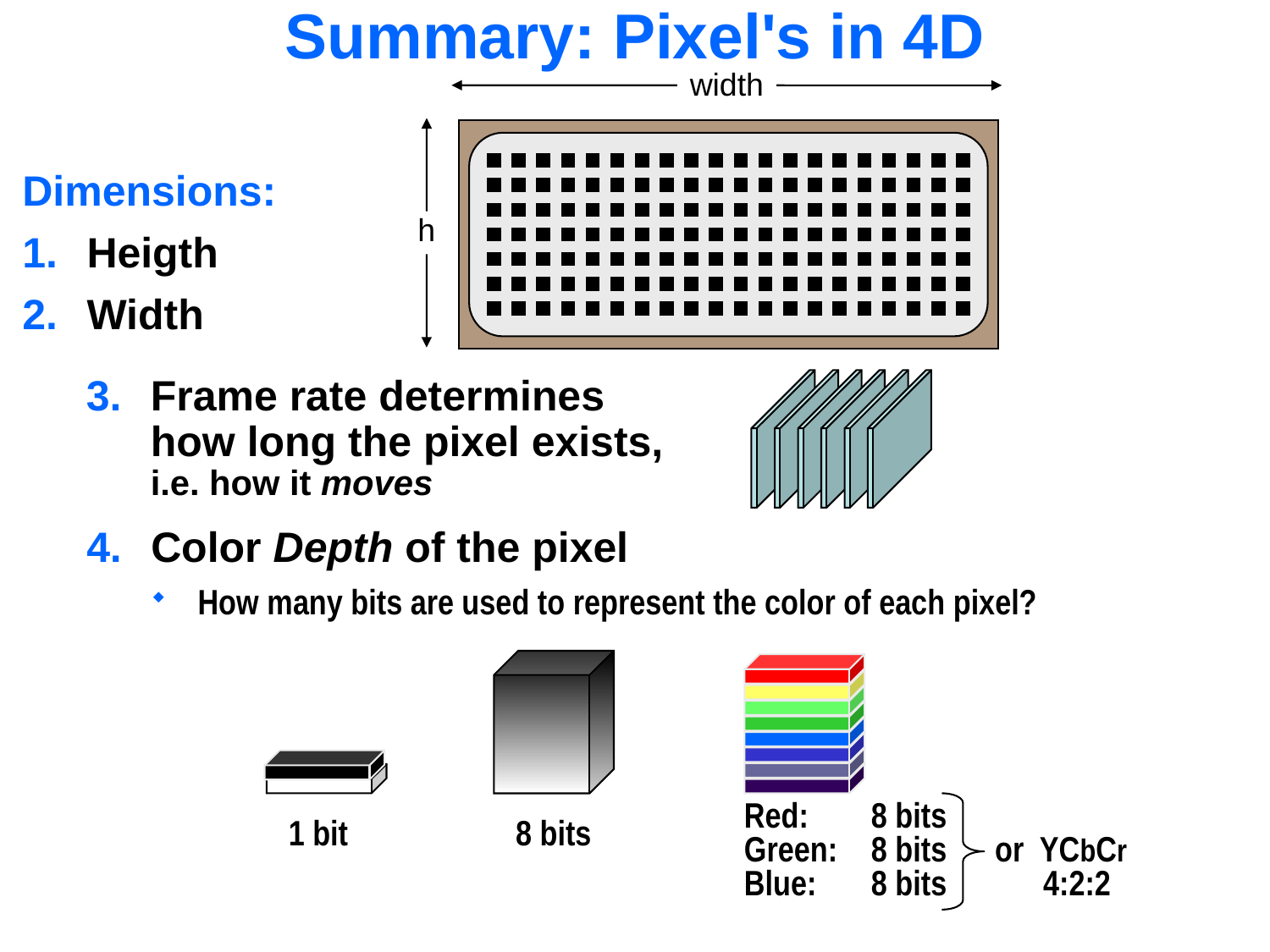

# Summary: Pixel's in 4D
width

h

Dimensions:
Heigth
Width

Frame rate determines
how long the pixel exists,
i.e. how it moves

Color Depth of the pixel
How many bits are used to represent the color of each pixel?

Red:  	8 bits
Green:  	8 bits      or  YCbCr
Blue:  	8 bits            4:2:2
1 bit
8 bits